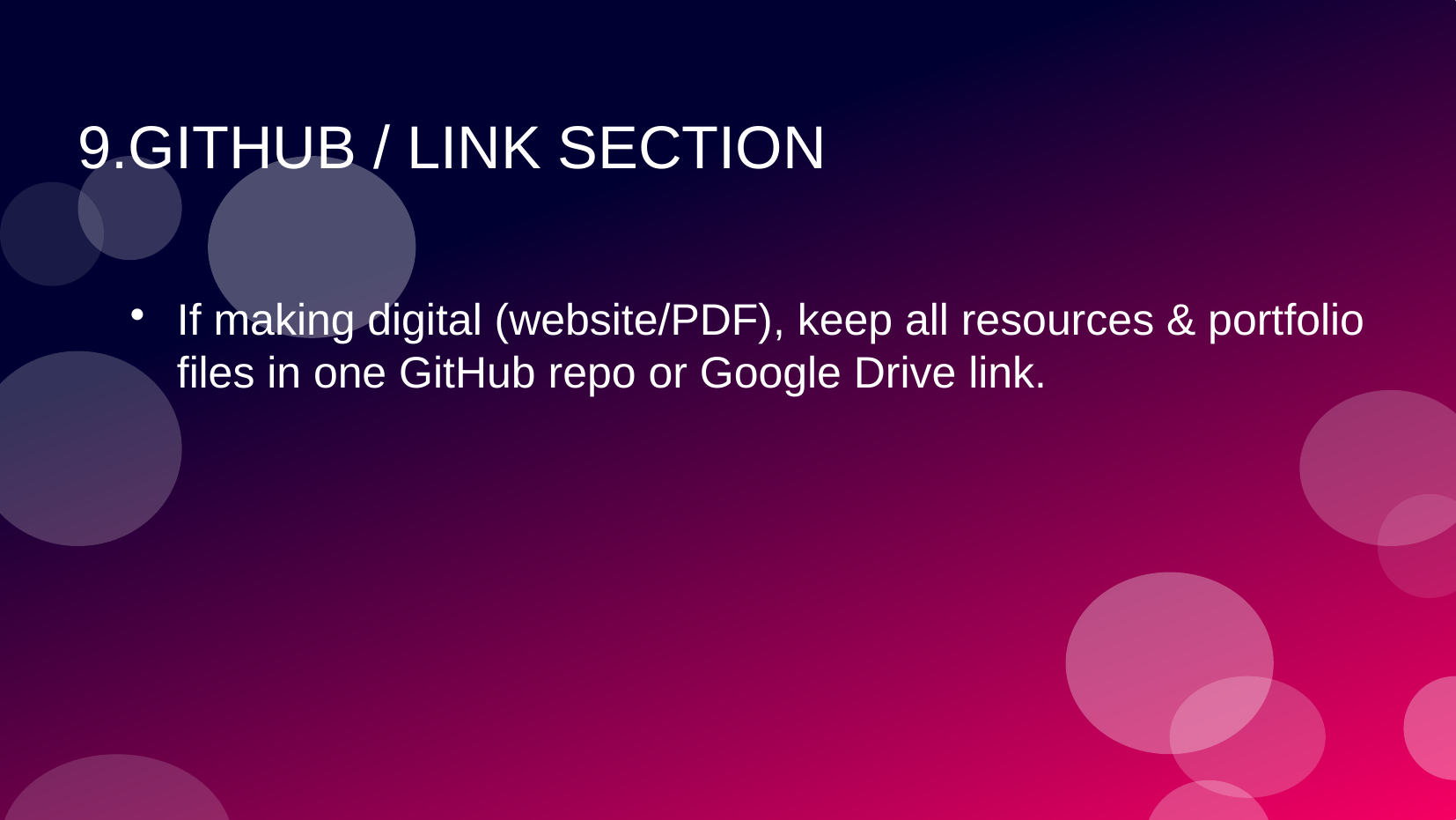

# 9.GITHUB / LINK SECTION

If making digital (website/PDF), keep all resources & portfolio files in one GitHub repo or Google Drive link.